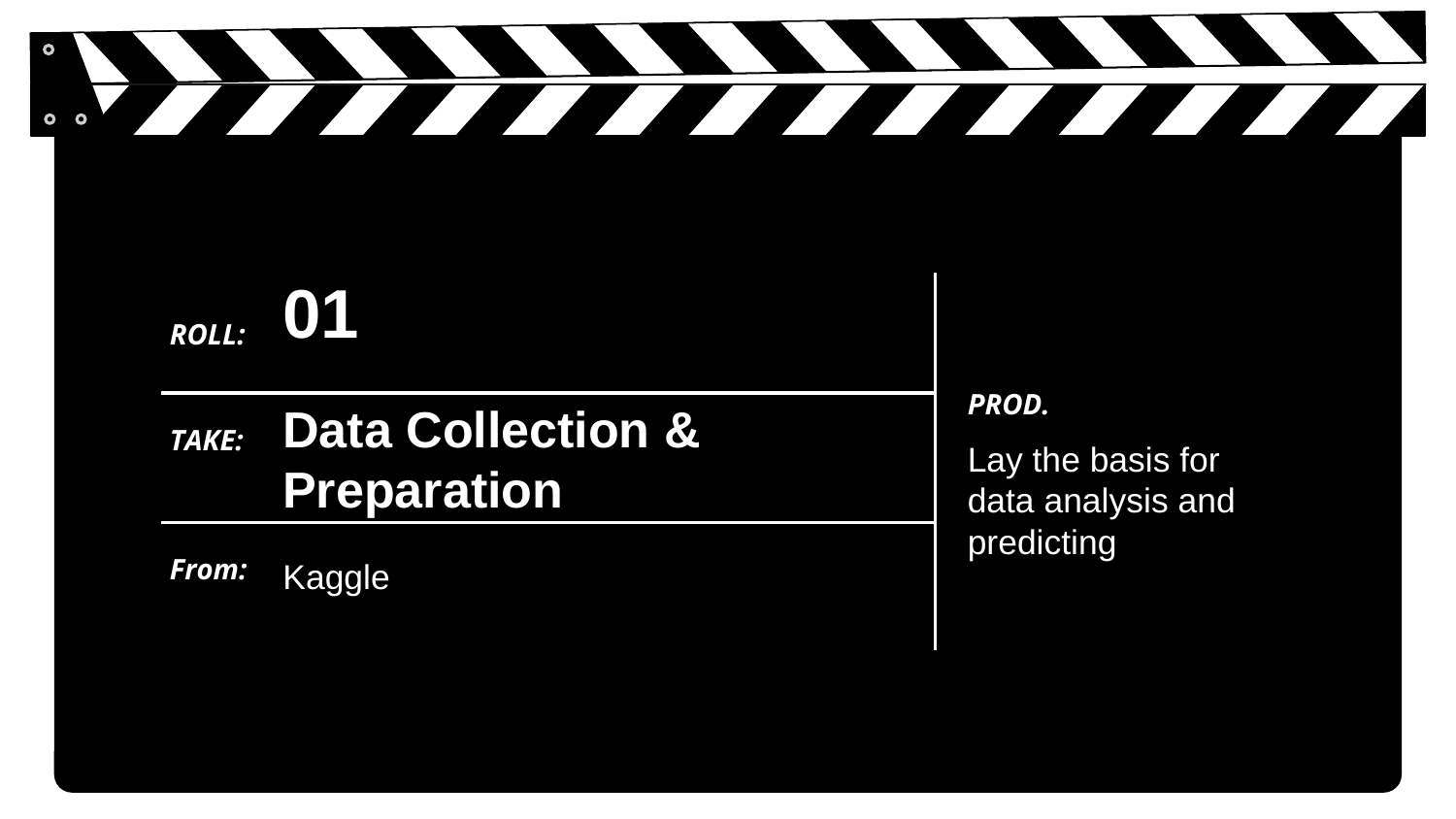

01
ROLL:
PROD.
TAKE:
# Data Collection & Preparation
Lay the basis for data analysis and predicting
From:
Kaggle